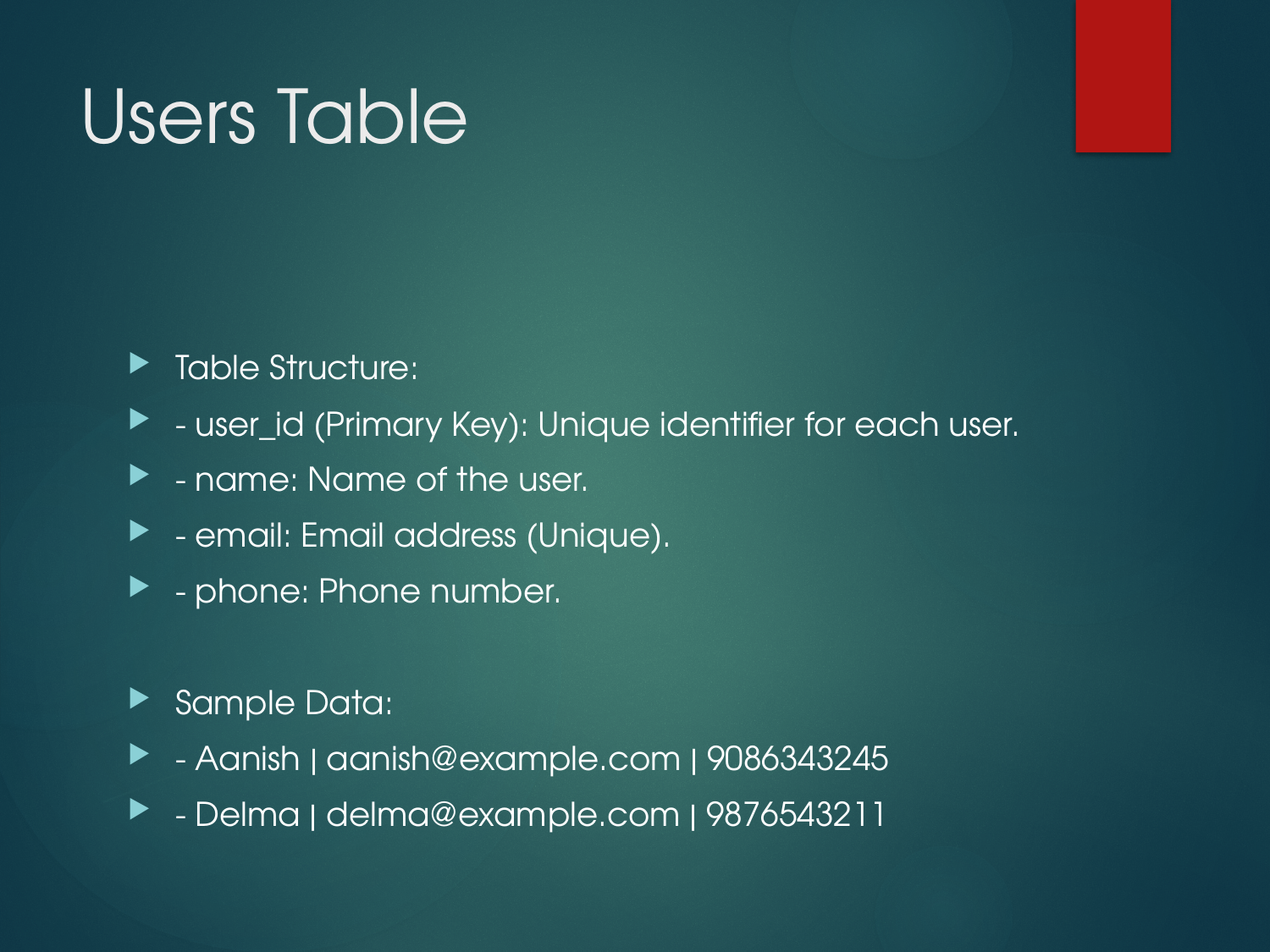

# Users Table

Table Structure:
- user_id (Primary Key): Unique identifier for each user.
- name: Name of the user.
- email: Email address (Unique).
- phone: Phone number.

Sample Data:
- Aanish | aanish@example.com | 9086343245
- Delma | delma@example.com | 9876543211